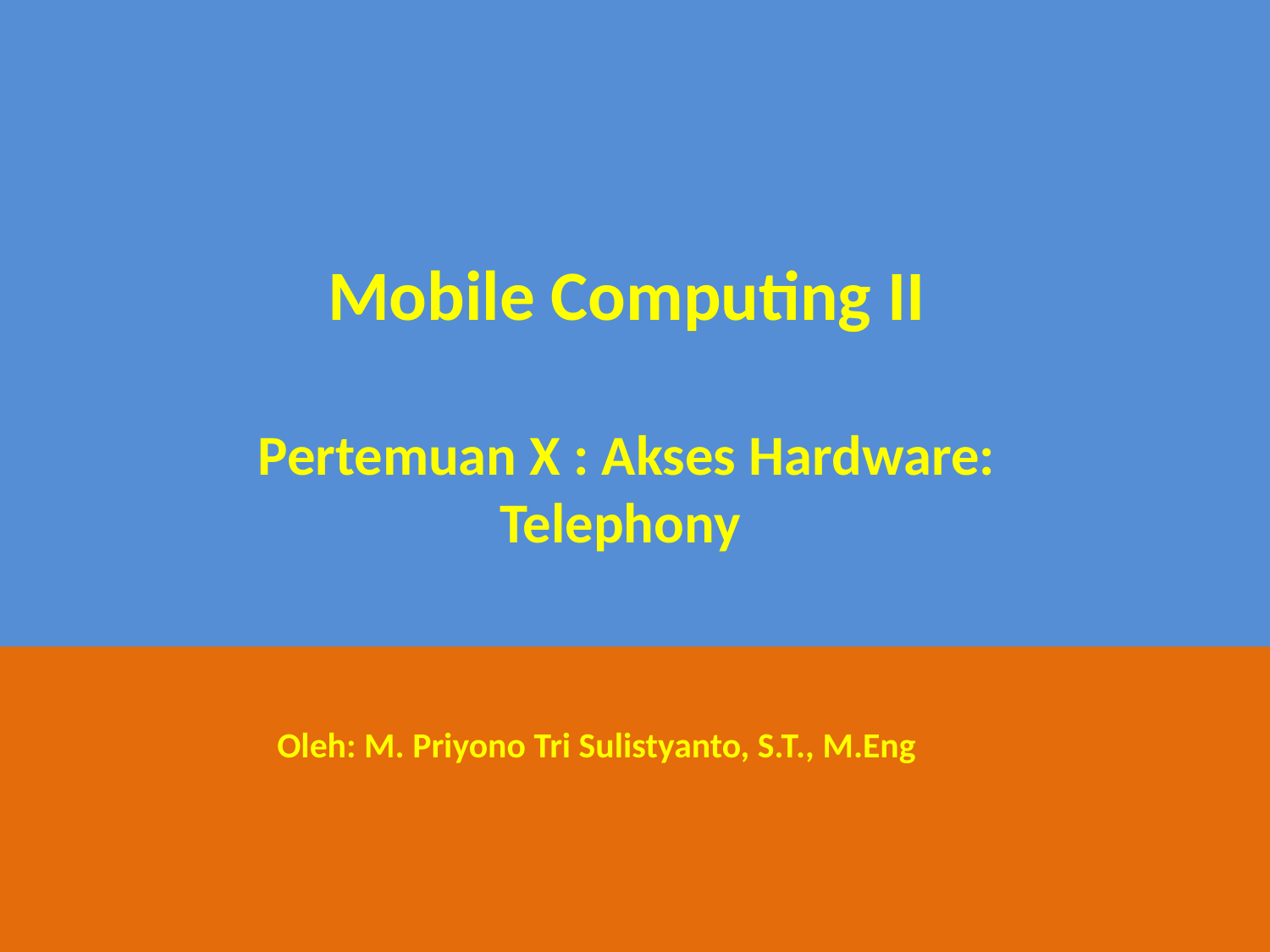

Mobile Computing II

Pertemuan X : Akses Hardware:
Telephony

Oleh: M. Priyono Tri Sulistyanto, S.T., M.Eng